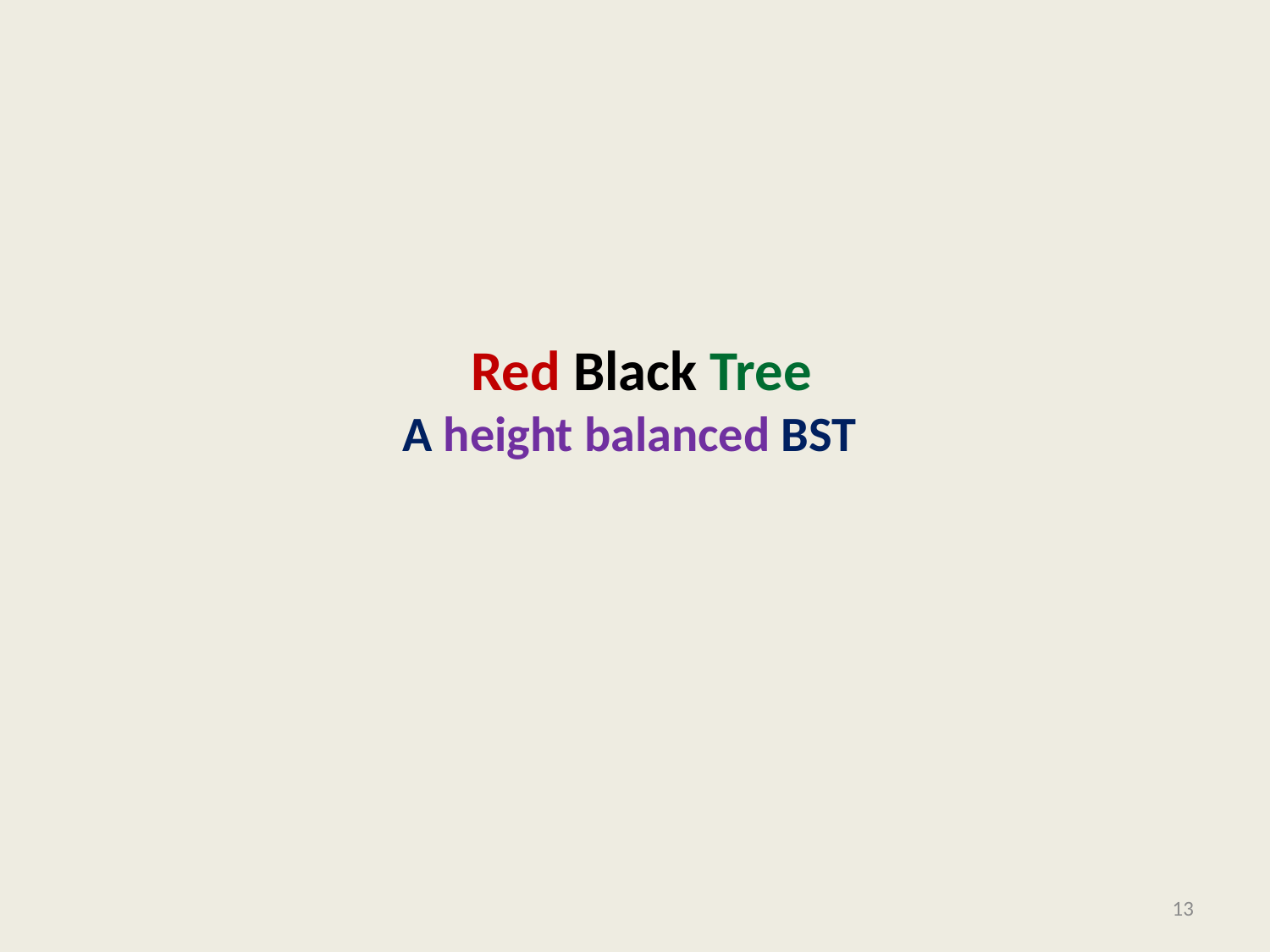

# Red Black Tree A height balanced BST

13